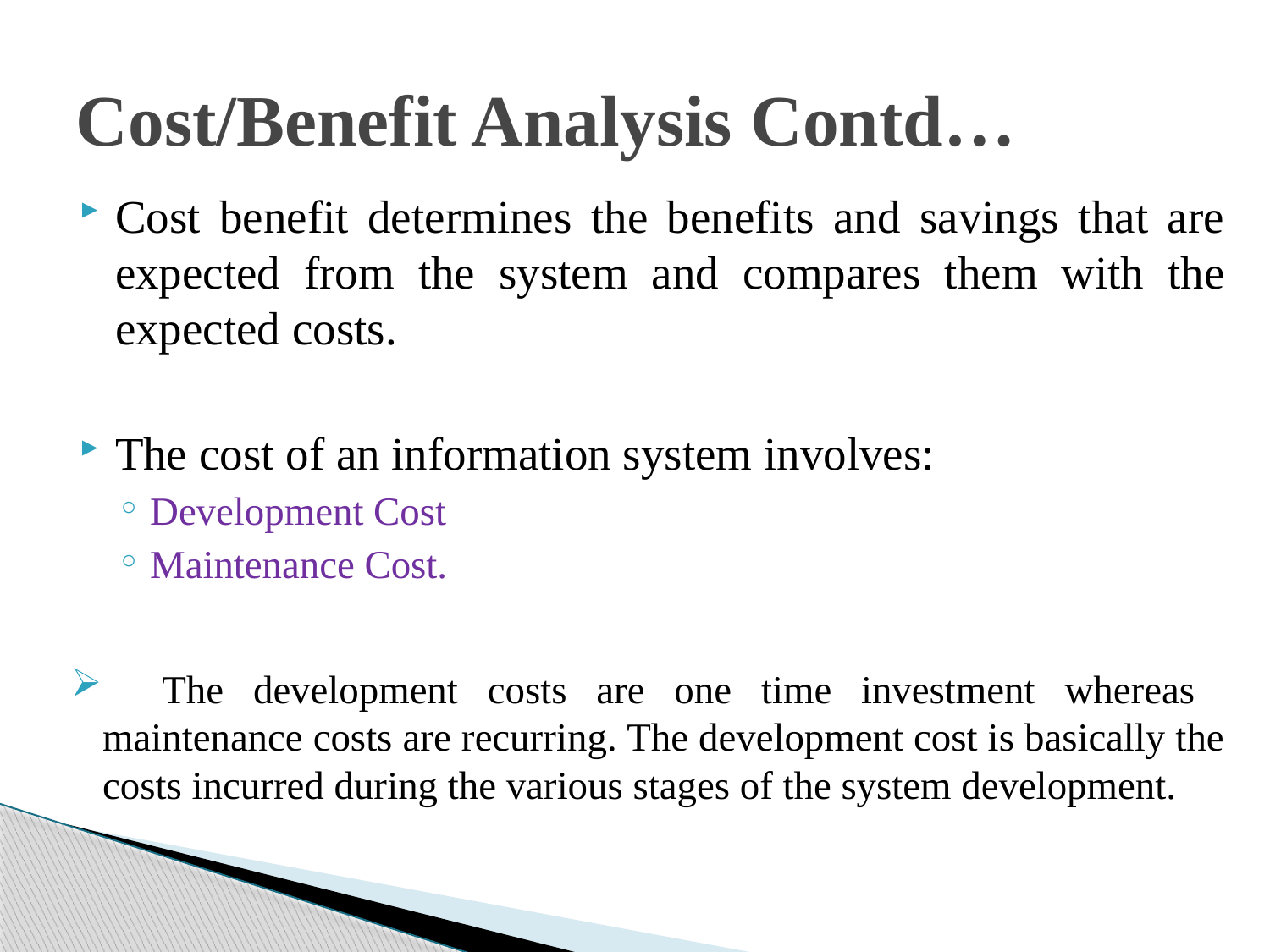

# Cost/Benefit Analysis Contd…
Cost benefit determines the benefits and savings that are expected from the system and compares them with the expected costs.

The cost of an information system involves:
Development Cost
Maintenance Cost.

  The development costs are one time investment whereas  maintenance costs are recurring. The development cost is basically the costs incurred during the various stages of the system development.